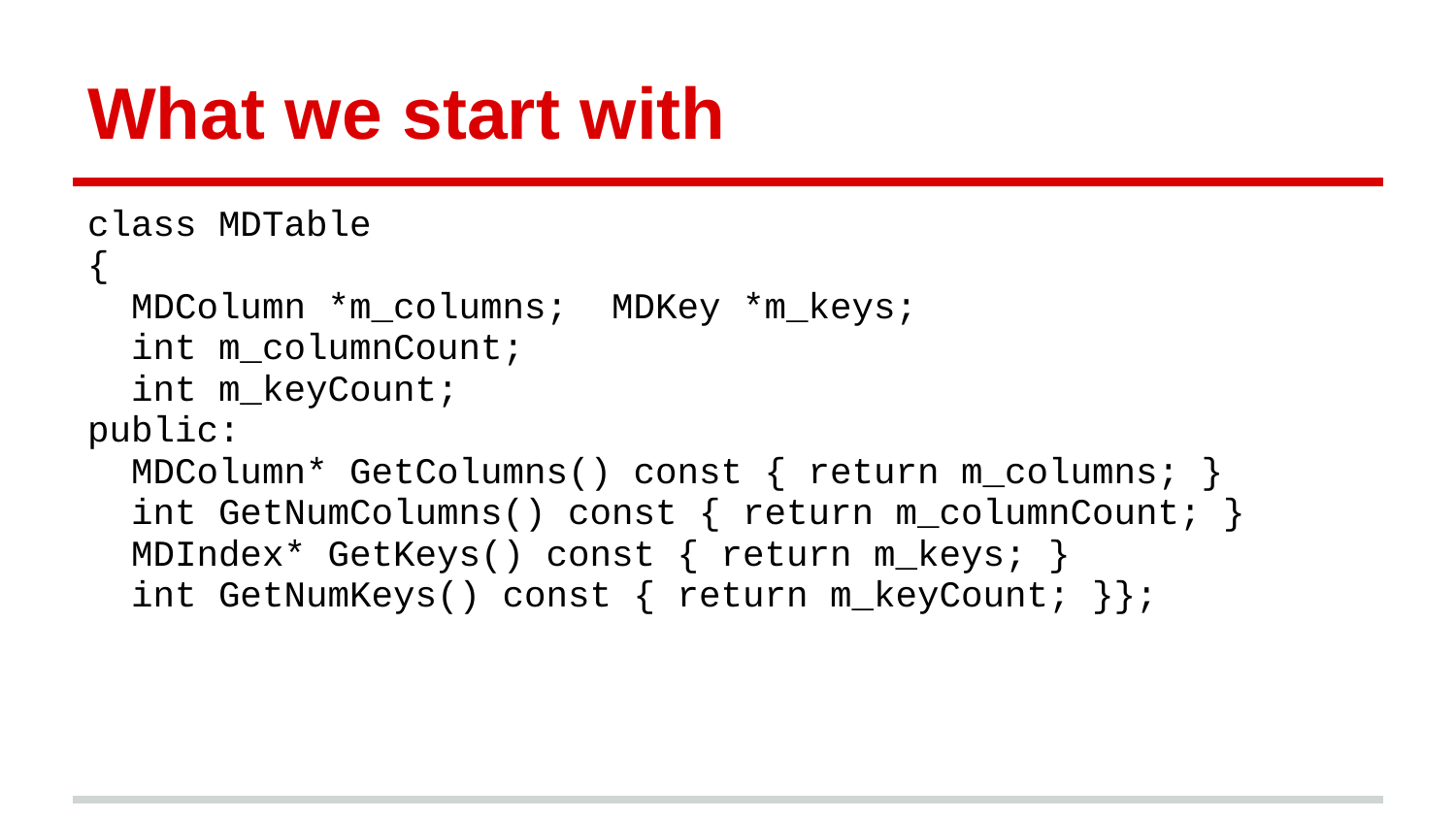

# What we start with
class MDTable
{
  MDColumn *m_columns;  MDKey *m_keys;
  int m_columnCount;
  int m_keyCount;
public:
  MDColumn* GetColumns() const { return m_columns; }
  int GetNumColumns() const { return m_columnCount; }
  MDIndex* GetKeys() const { return m_keys; }
  int GetNumKeys() const { return m_keyCount; }};